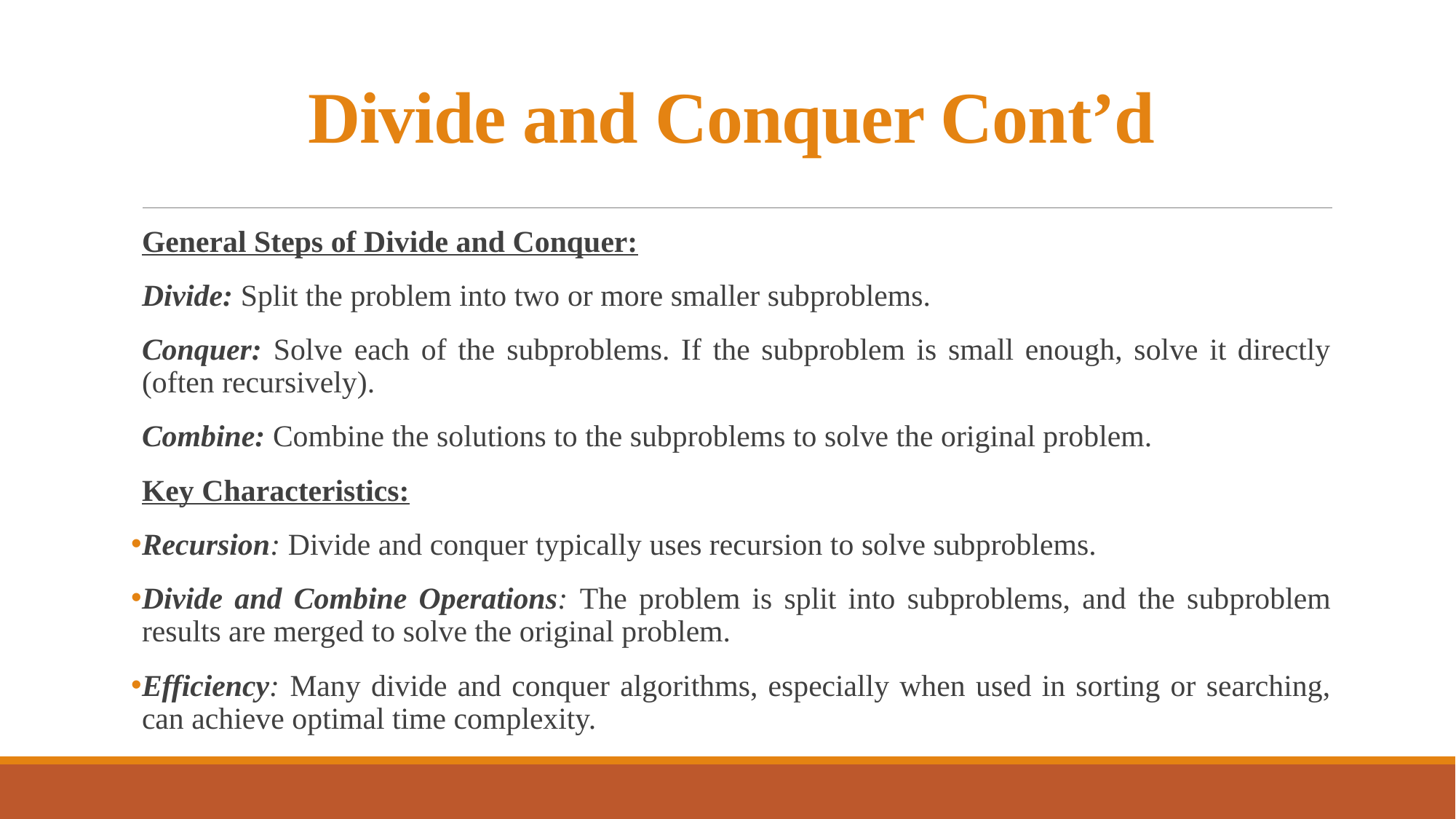

# Divide and Conquer Cont’d
General Steps of Divide and Conquer:
Divide: Split the problem into two or more smaller subproblems.
Conquer: Solve each of the subproblems. If the subproblem is small enough, solve it directly (often recursively).
Combine: Combine the solutions to the subproblems to solve the original problem.
Key Characteristics:
Recursion: Divide and conquer typically uses recursion to solve subproblems.
Divide and Combine Operations: The problem is split into subproblems, and the subproblem results are merged to solve the original problem.
Efficiency: Many divide and conquer algorithms, especially when used in sorting or searching, can achieve optimal time complexity.